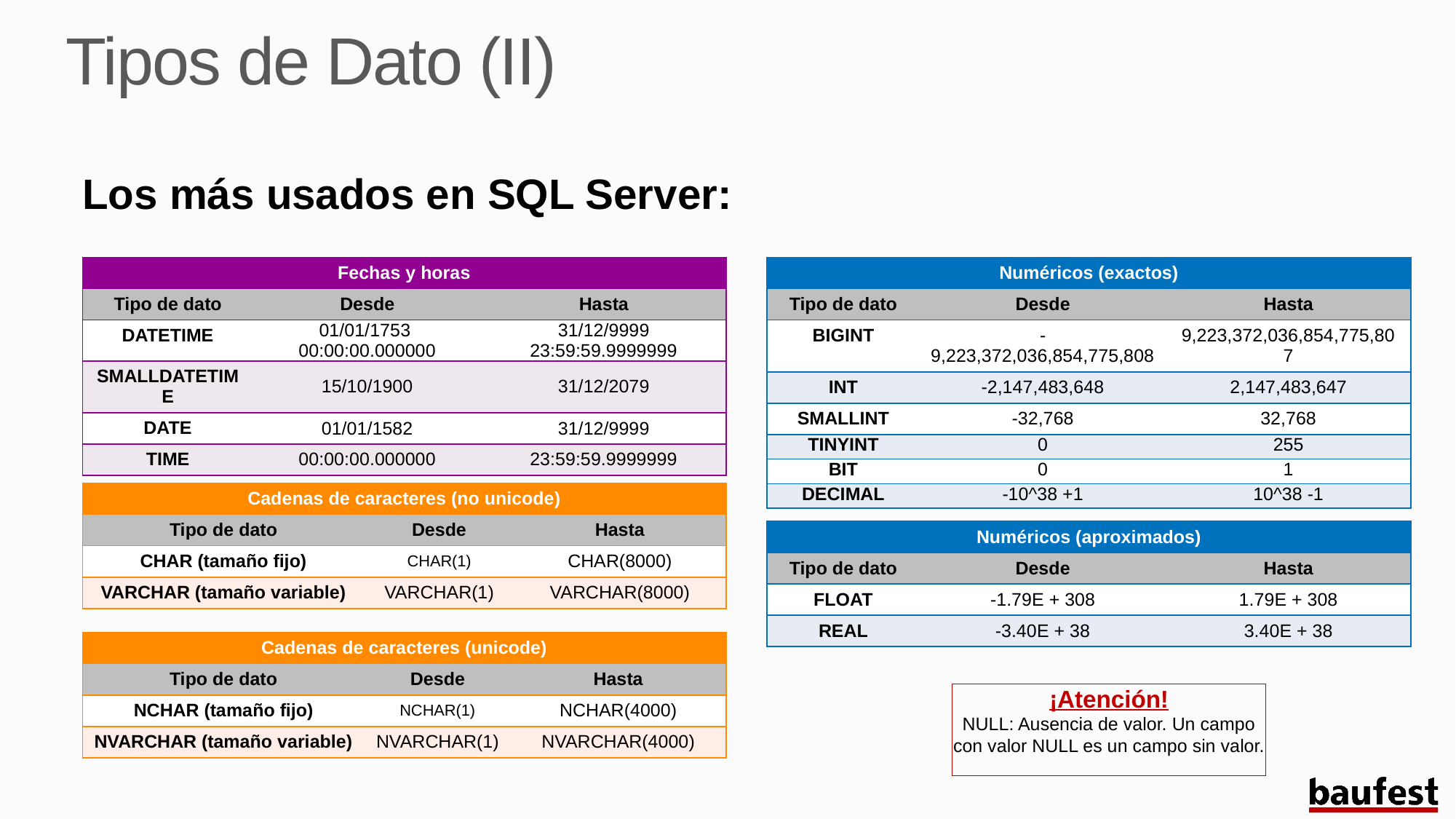

# Tipos de Dato (II)
Los más usados en SQL Server:

| Fechas y horas |  |  |
| --- | --- | --- |
| Tipo de dato | Desde | Hasta |
| DATETIME | 01/01/1753 00:00:00.000000 | 31/12/9999 23:59:59.9999999 |
| SMALLDATETIME | 15/10/1900 | 31/12/2079 |
| DATE | 01/01/1582 | 31/12/9999 |
| TIME | 00:00:00.000000 | 23:59:59.9999999 |
| Numéricos (exactos) |  |  |
| --- | --- | --- |
| Tipo de dato | Desde | Hasta |
| BIGINT | -9,223,372,036,854,775,808 | 9,223,372,036,854,775,807 |
| INT | -2,147,483,648 | 2,147,483,647 |
| SMALLINT | -32,768 | 32,768 |
| TINYINT | 0 | 255 |
| BIT | 0 | 1 |
| DECIMAL | -10^38 +1 | 10^38 -1 |
| Cadenas de caracteres (no unicode) |  |  |
| --- | --- | --- |
| Tipo de dato | Desde | Hasta |
| CHAR (tamaño fijo) | CHAR(1) | CHAR(8000) |
| VARCHAR (tamaño variable) | VARCHAR(1) | VARCHAR(8000) |
| Numéricos (aproximados) |  |  |
| --- | --- | --- |
| Tipo de dato | Desde | Hasta |
| FLOAT | -1.79E + 308 | 1.79E + 308 |
| REAL | -3.40E + 38 | 3.40E + 38 |
| Cadenas de caracteres (unicode) |  |  |
| --- | --- | --- |
| Tipo de dato | Desde | Hasta |
| NCHAR (tamaño fijo) | NCHAR(1) | NCHAR(4000) |
| NVARCHAR (tamaño variable) | NVARCHAR(1) | NVARCHAR(4000) |
¡Atención!
NULL: Ausencia de valor. Un campo con valor NULL es un campo sin valor.